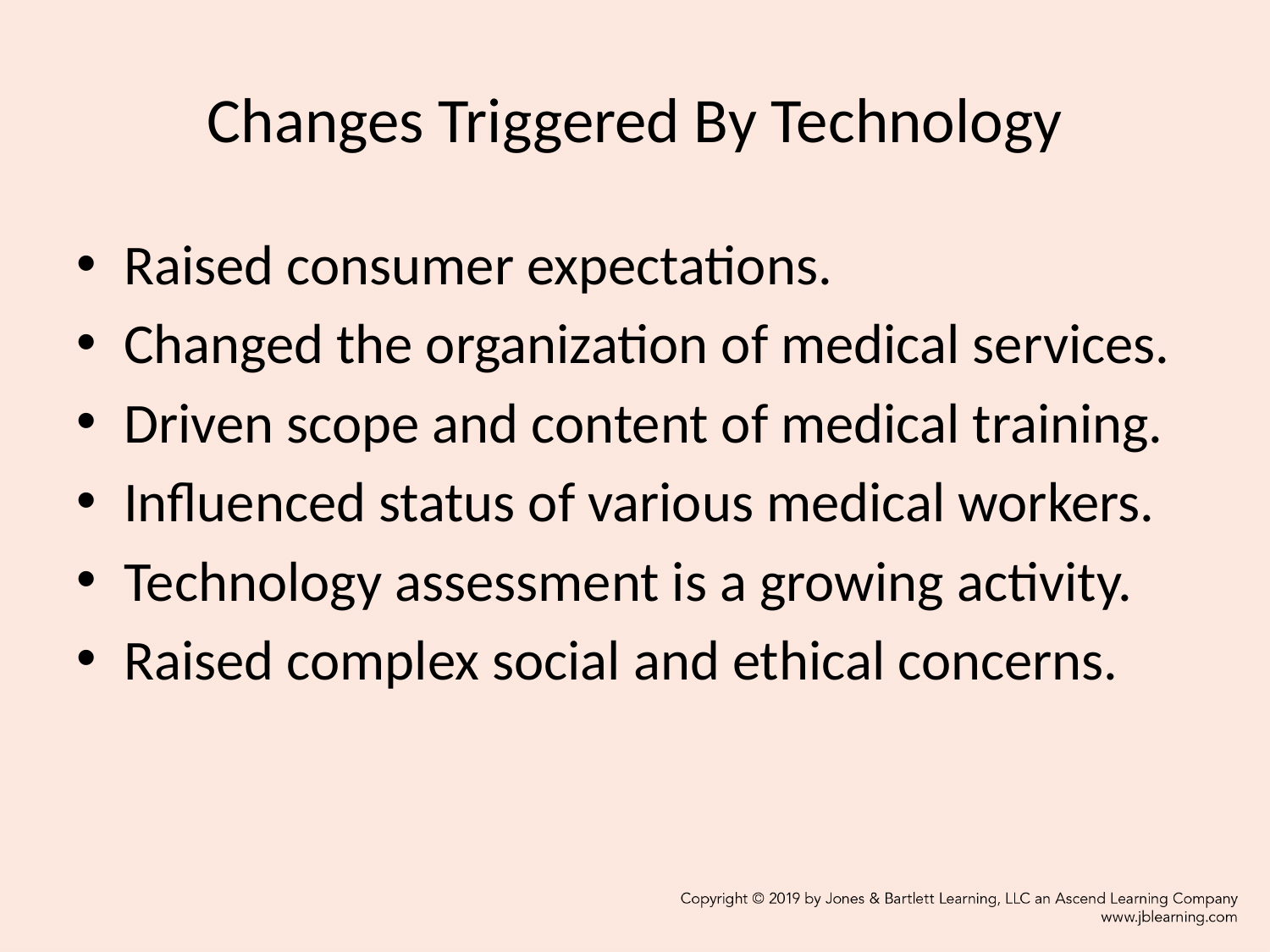

# Changes Triggered By Technology
Raised consumer expectations.
Changed the organization of medical services.
Driven scope and content of medical training.
Influenced status of various medical workers.
Technology assessment is a growing activity.
Raised complex social and ethical concerns.